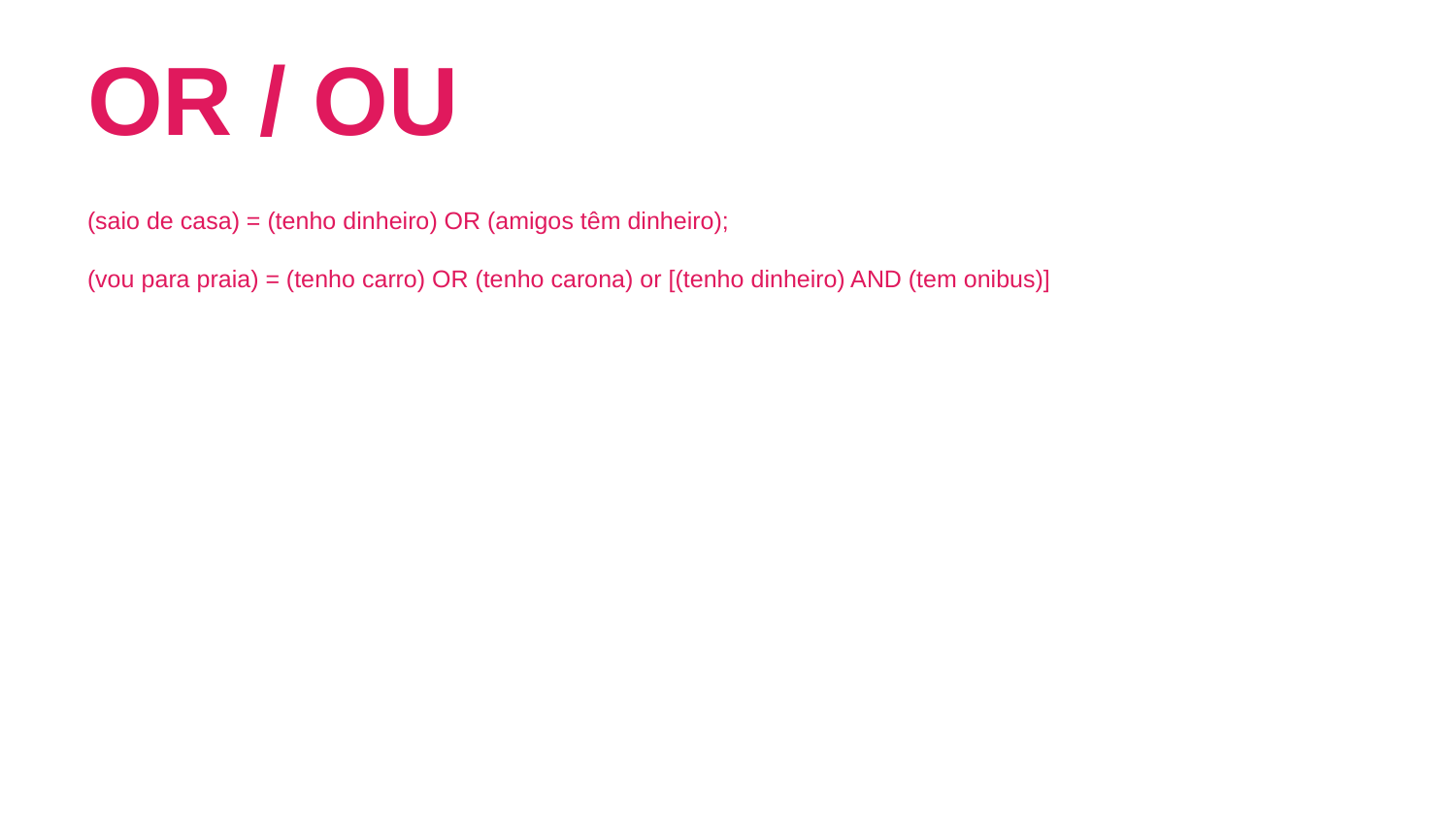

# OR / OU
(saio de casa) = (tenho dinheiro) OR (amigos têm dinheiro);

(vou para praia) = (tenho carro) OR (tenho carona) or [(tenho dinheiro) AND (tem onibus)]